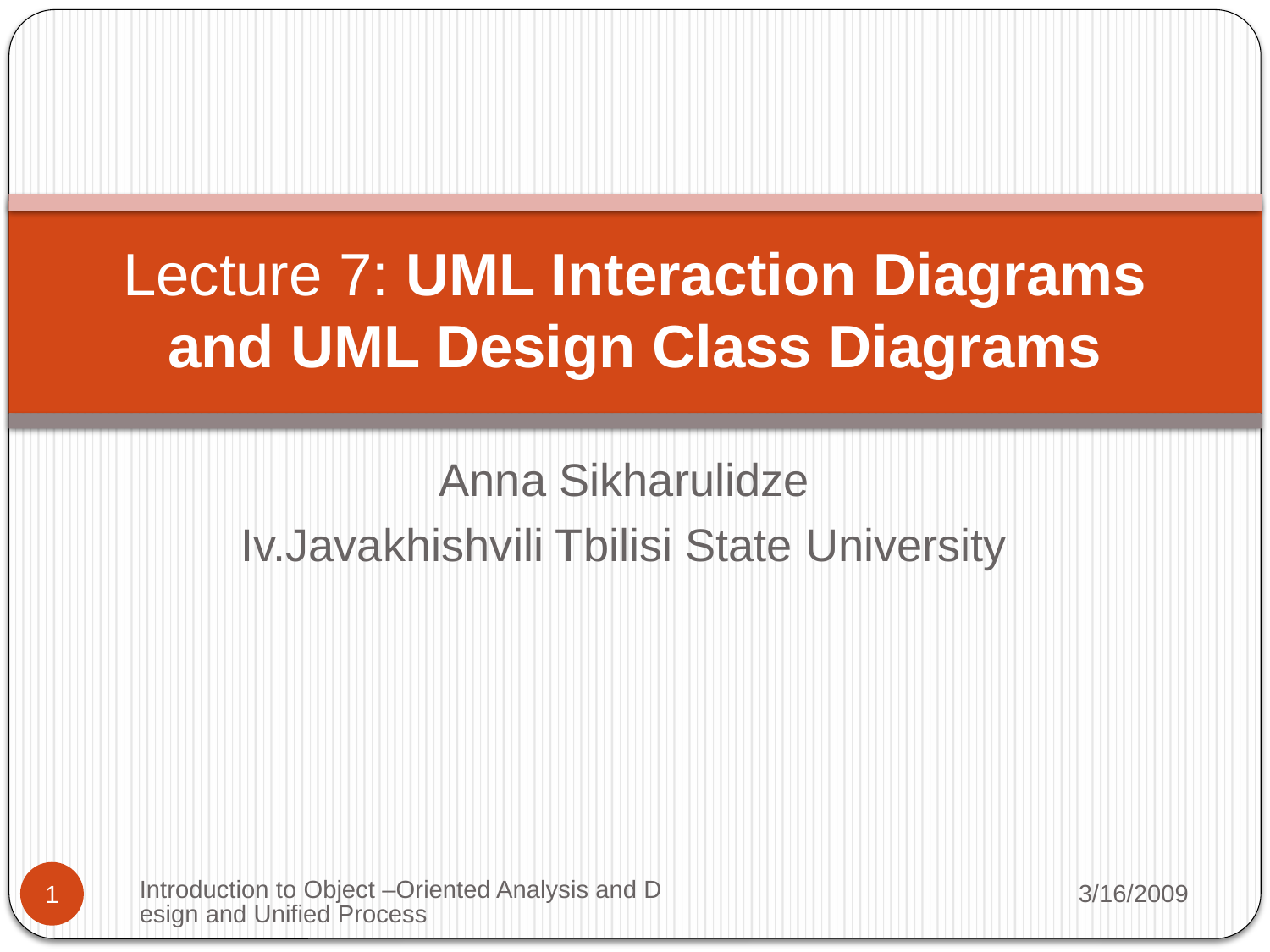

# Lecture 7: UML Interaction Diagrams and UML Design Class Diagrams
Anna Sikharulidze
Iv.Javakhishvili Tbilisi State University
Introduction to Object –Oriented Analysis and Design and Unified Process
3/16/2009
1